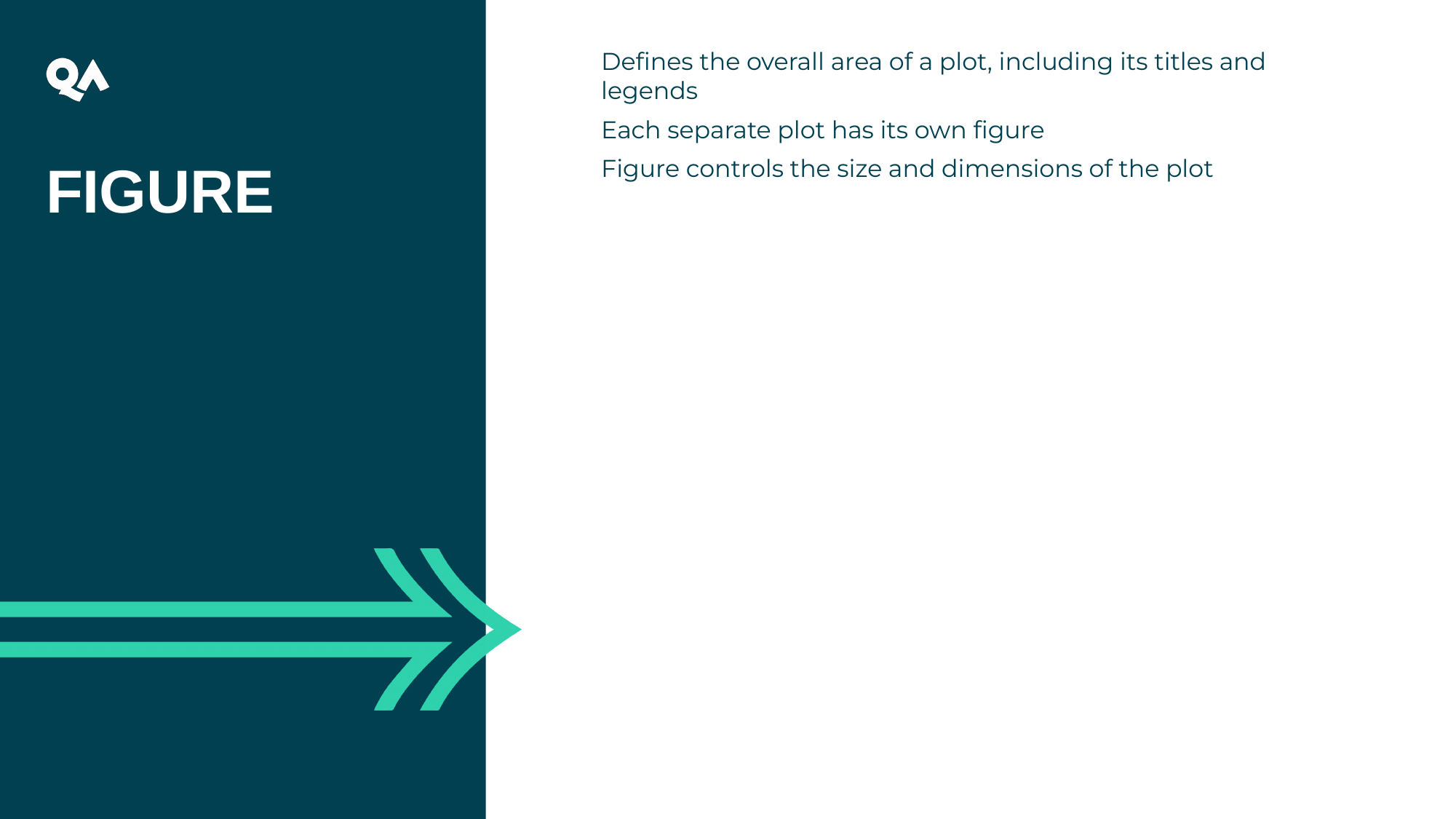

24
Defines the overall area of a plot, including its titles and legends
Each separate plot has its own figure
Figure controls the size and dimensions of the plot
# Figure